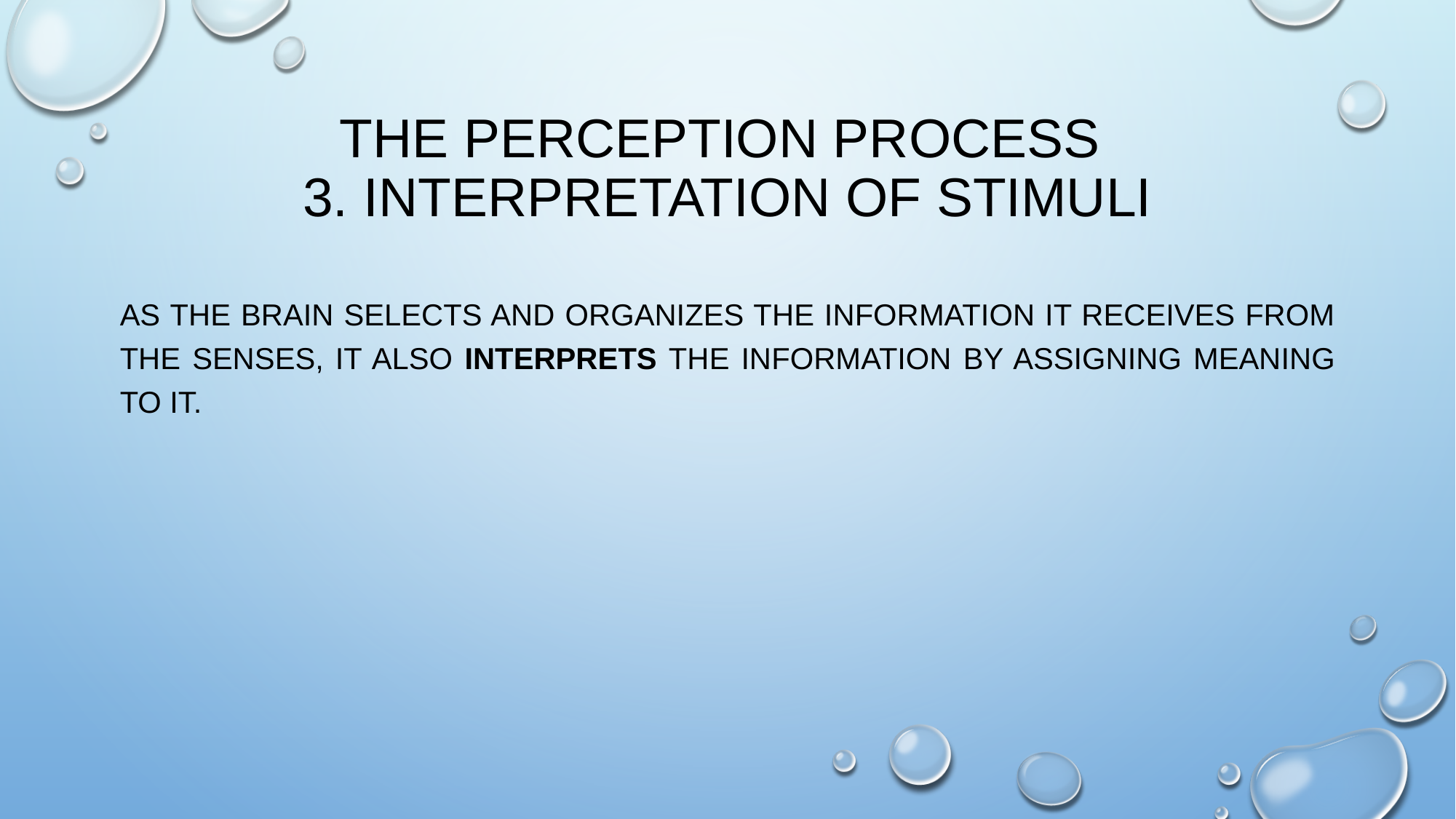

# The Perception Process 3. Interpretation of Stimuli
As the brain selects and organizes the information it receives from the senses, it also interprets the information by assigning meaning to it.